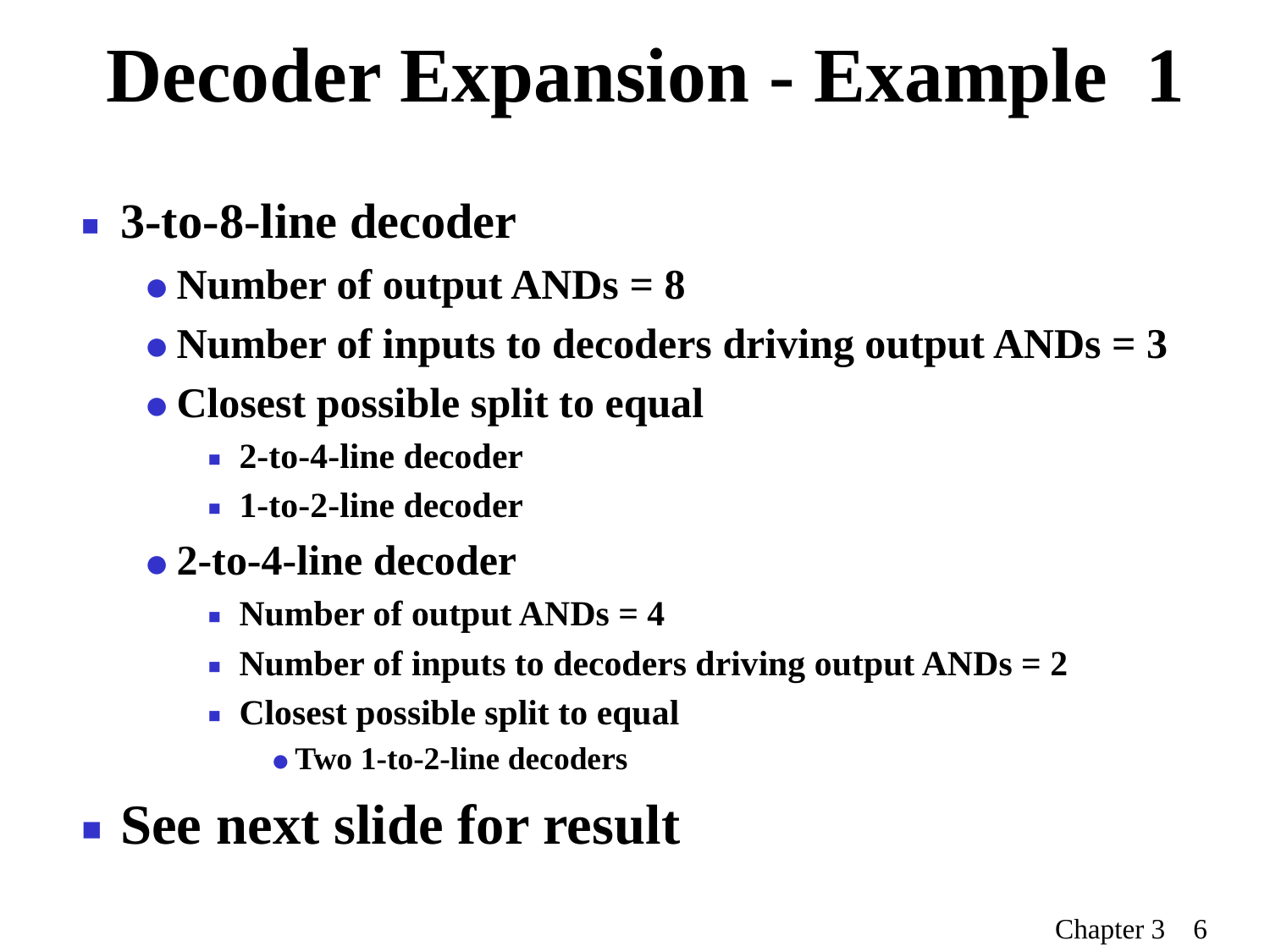

# Decoder Expansion - Example  1
3-to-8-line decoder
Number of output ANDs = 8
Number of inputs to decoders driving output ANDs = 3
Closest possible split to equal
2-to-4-line decoder
1-to-2-line decoder
2-to-4-line decoder
Number of output ANDs = 4
Number of inputs to decoders driving output ANDs = 2
Closest possible split to equal
Two 1-to-2-line decoders
See next slide for result
Chapter 3    6